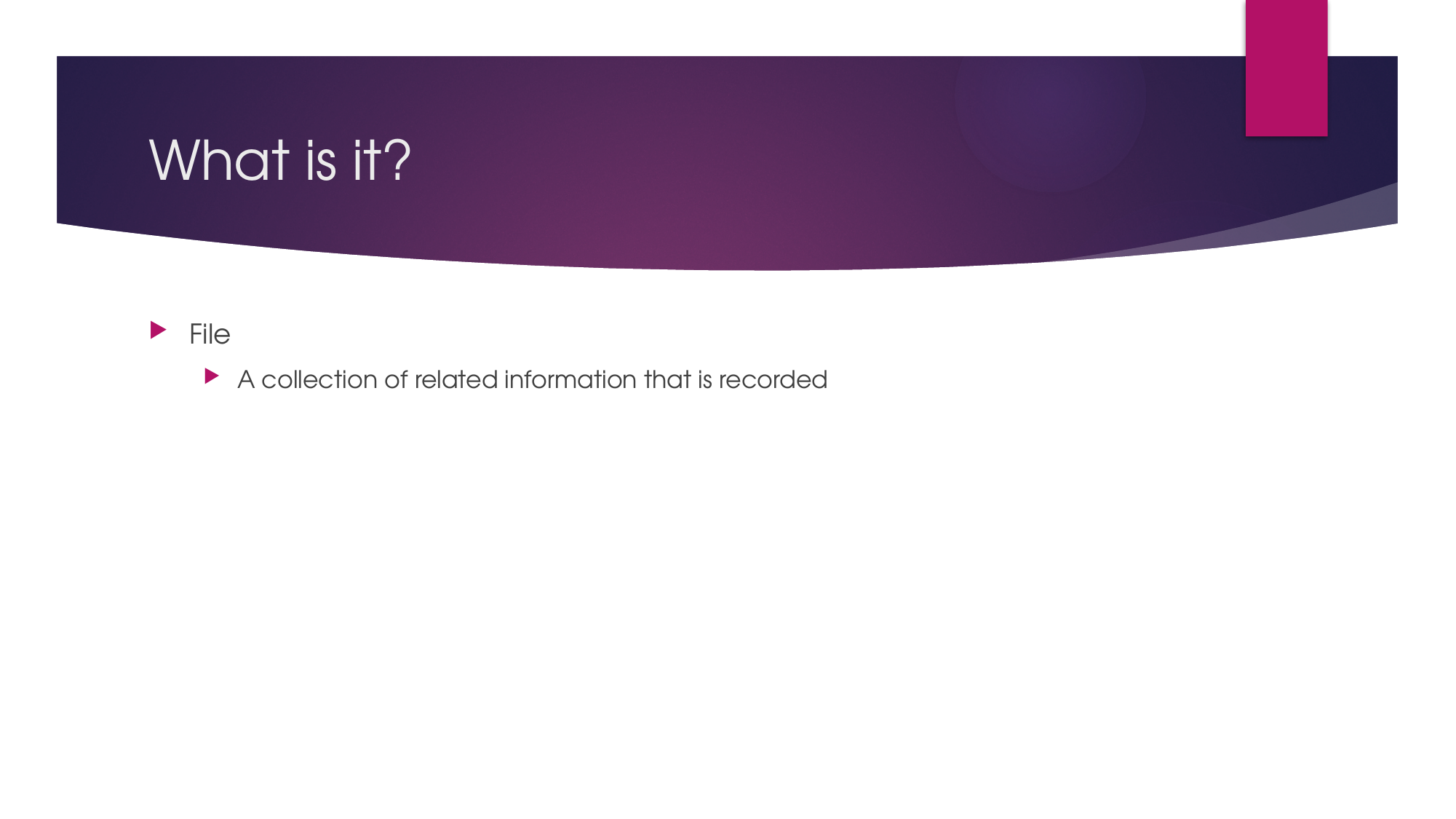

# What is it?
File
A collection of related information that is recorded